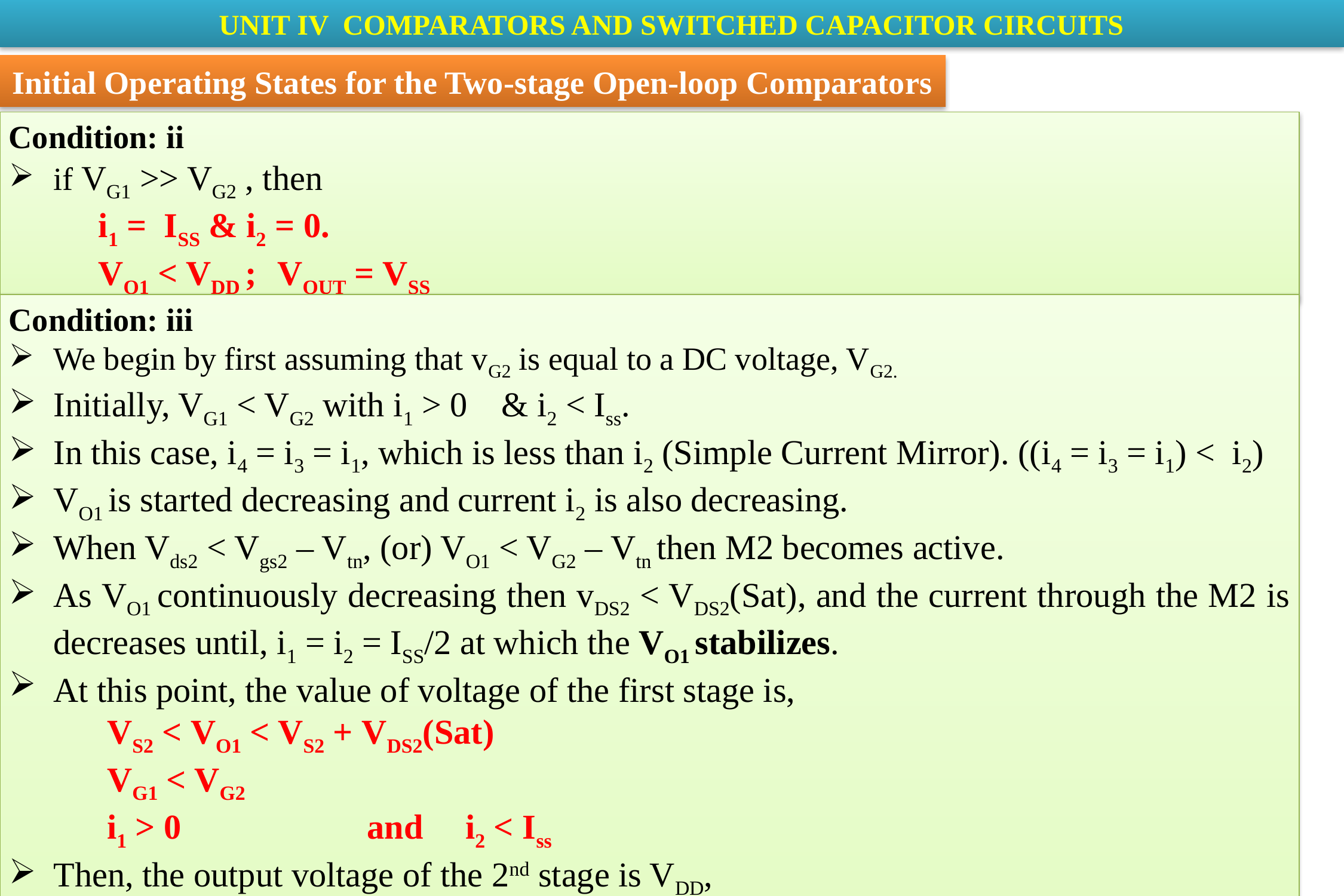

UNIT IV  COMPARATORS AND SWITCHED CAPACITOR CIRCUITS
Initial Operating States for the Two-stage Open-loop Comparators
Condition: ii
if VG1 >> VG2 , then
	i1 =  ISS & i2 = 0.
	VO1 < VDD ;	VOUT = VSS
Condition: iii
We begin by first assuming that vG2 is equal to a DC voltage, VG2.
Initially, VG1 < VG2 with i1 > 0 	& i2 < Iss.
In this case, i4 = i3 = i1, which is less than i2 (Simple Current Mirror). ((i4 = i3 = i1) <  i2)
VO1 is started decreasing and current i2 is also decreasing.
When Vds2 < Vgs2 – Vtn, (or) VO1 < VG2 – Vtn then M2 becomes active.
As VO1 continuously decreasing then vDS2 < VDS2(Sat), and the current through the M2 is decreases until, i1 = i2 = ISS/2 at which the VO1 stabilizes.
At this point, the value of voltage of the first stage is,
	 VS2 < VO1 < VS2 + VDS2(Sat)
	 VG1 < VG2
	 i1 > 0 		and	 i2 < Iss
Then, the output voltage of the 2nd stage is VDD,
	VO1< VSS ;	VOUT = VDD.